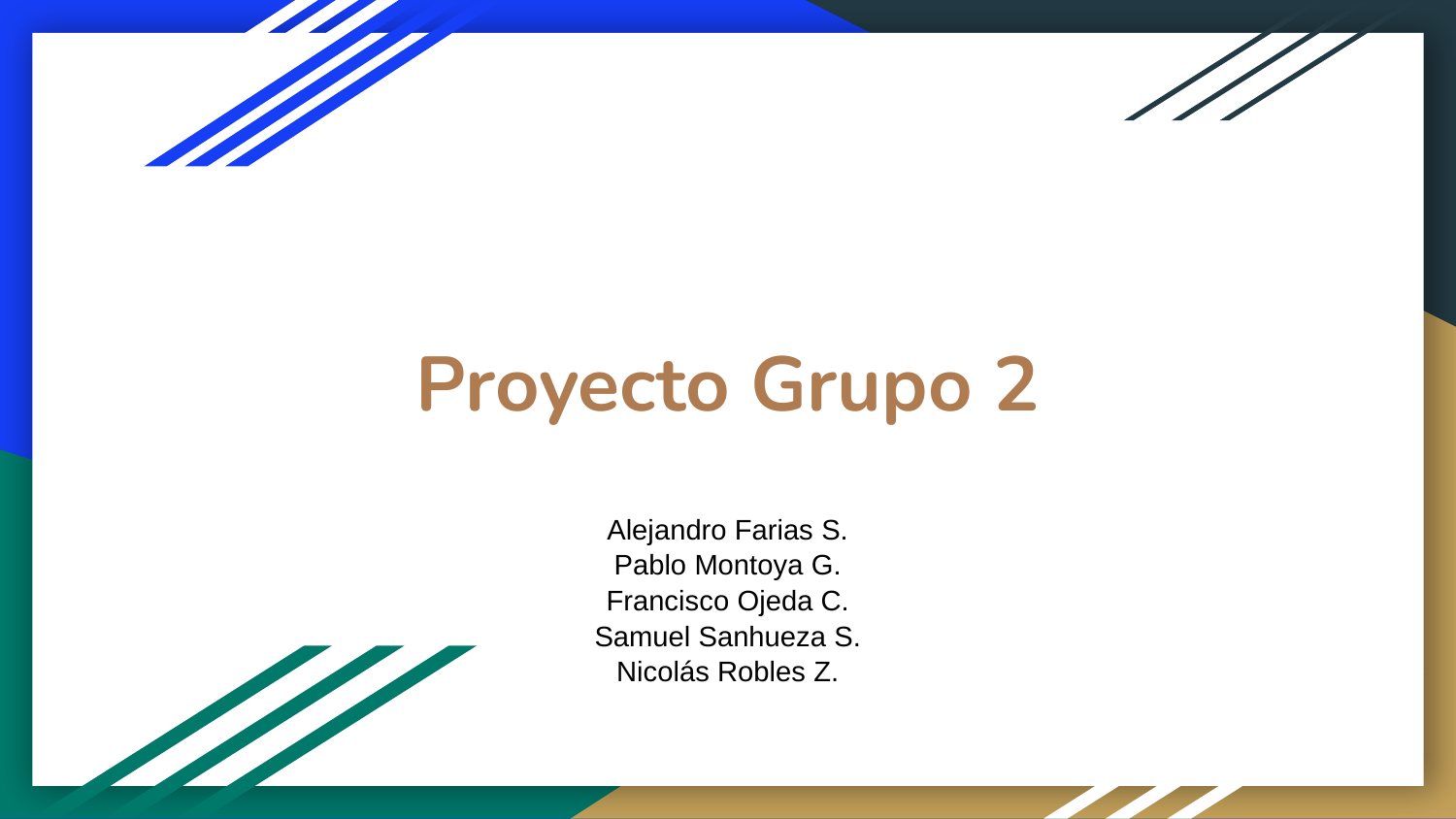

# Proyecto Grupo 2
Alejandro Farias S.
Pablo Montoya G.
Francisco Ojeda C.
Samuel Sanhueza S.
Nicolás Robles Z.